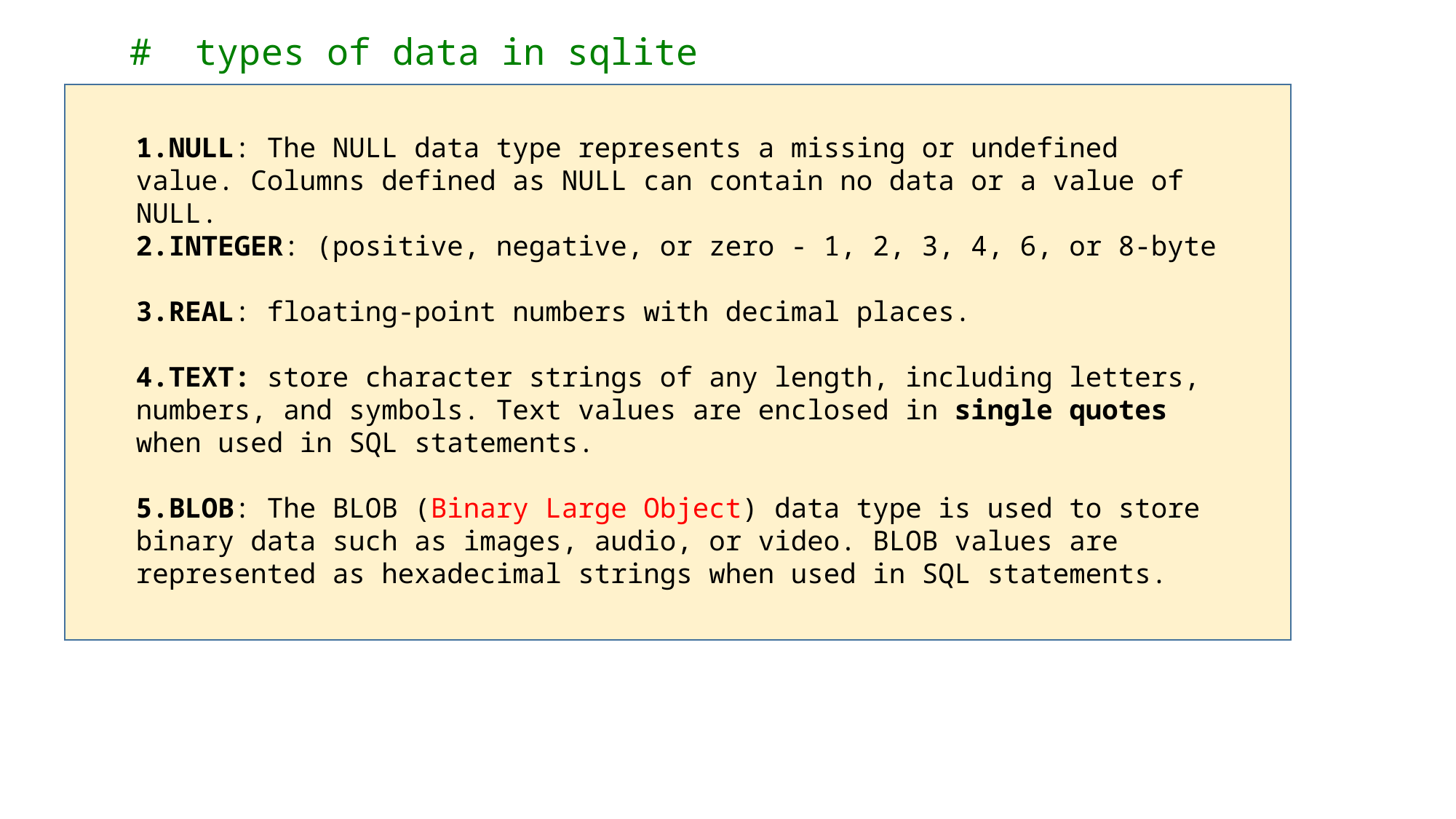

#  types of data in sqlite

NULL: The NULL data type represents a missing or undefined value. Columns defined as NULL can contain no data or a value of NULL.
INTEGER: (positive, negative, or zero - 1, 2, 3, 4, 6, or 8-byte

REAL: floating-point numbers with decimal places.

TEXT: store character strings of any length, including letters, numbers, and symbols. Text values are enclosed in single quotes when used in SQL statements.

BLOB: The BLOB (Binary Large Object) data type is used to store binary data such as images, audio, or video. BLOB values are represented as hexadecimal strings when used in SQL statements.